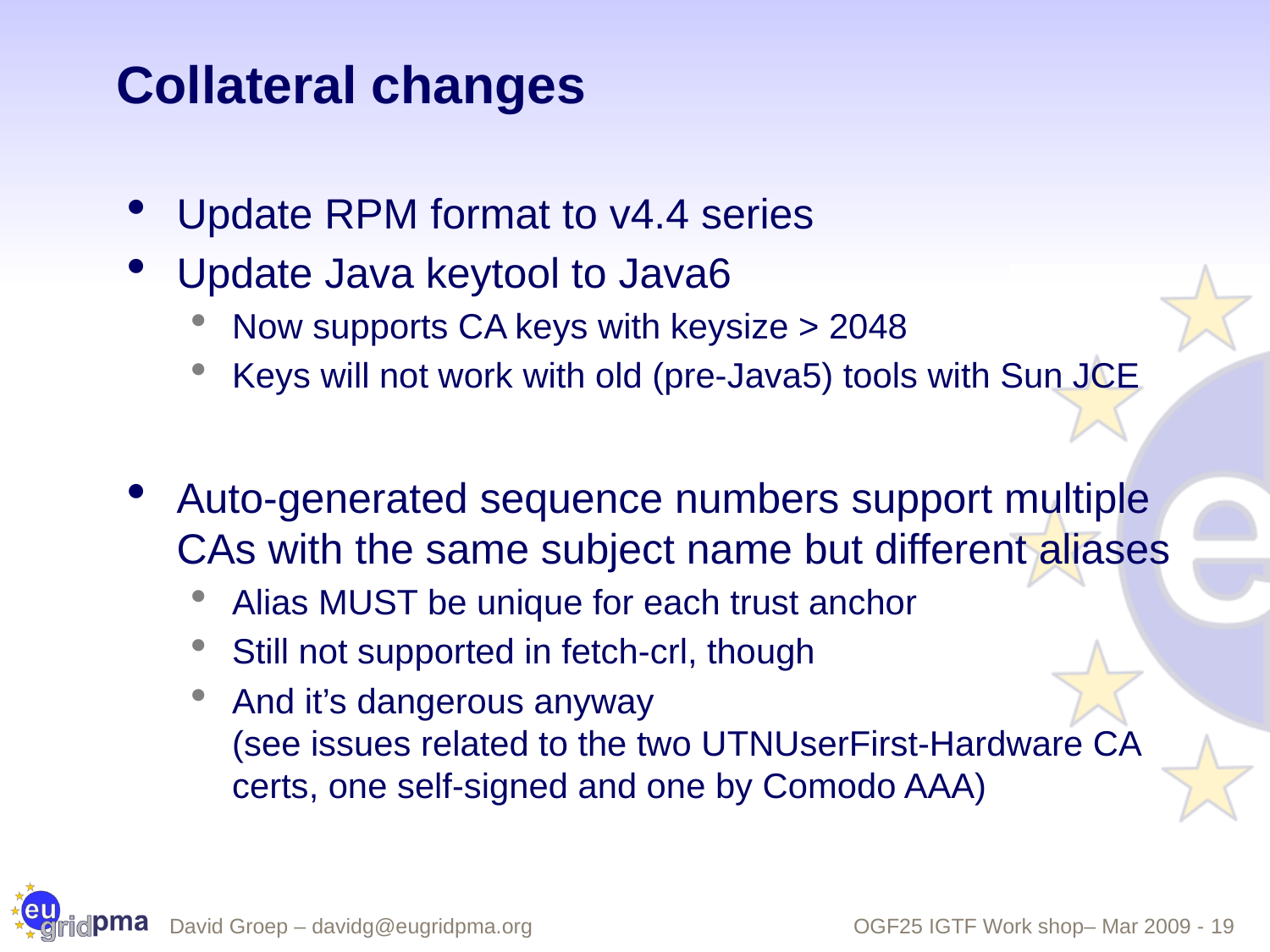

# Collateral changes
Update RPM format to v4.4 series
Update Java keytool to Java6
Now supports CA keys with keysize > 2048
Keys will not work with old (pre-Java5) tools with Sun JCE

Auto-generated sequence numbers support multiple CAs with the same subject name but different aliases
Alias MUST be unique for each trust anchor
Still not supported in fetch-crl, though
And it’s dangerous anyway
(see issues related to the two UTNUserFirst-Hardware CA certs, one self-signed and one by Comodo AAA)